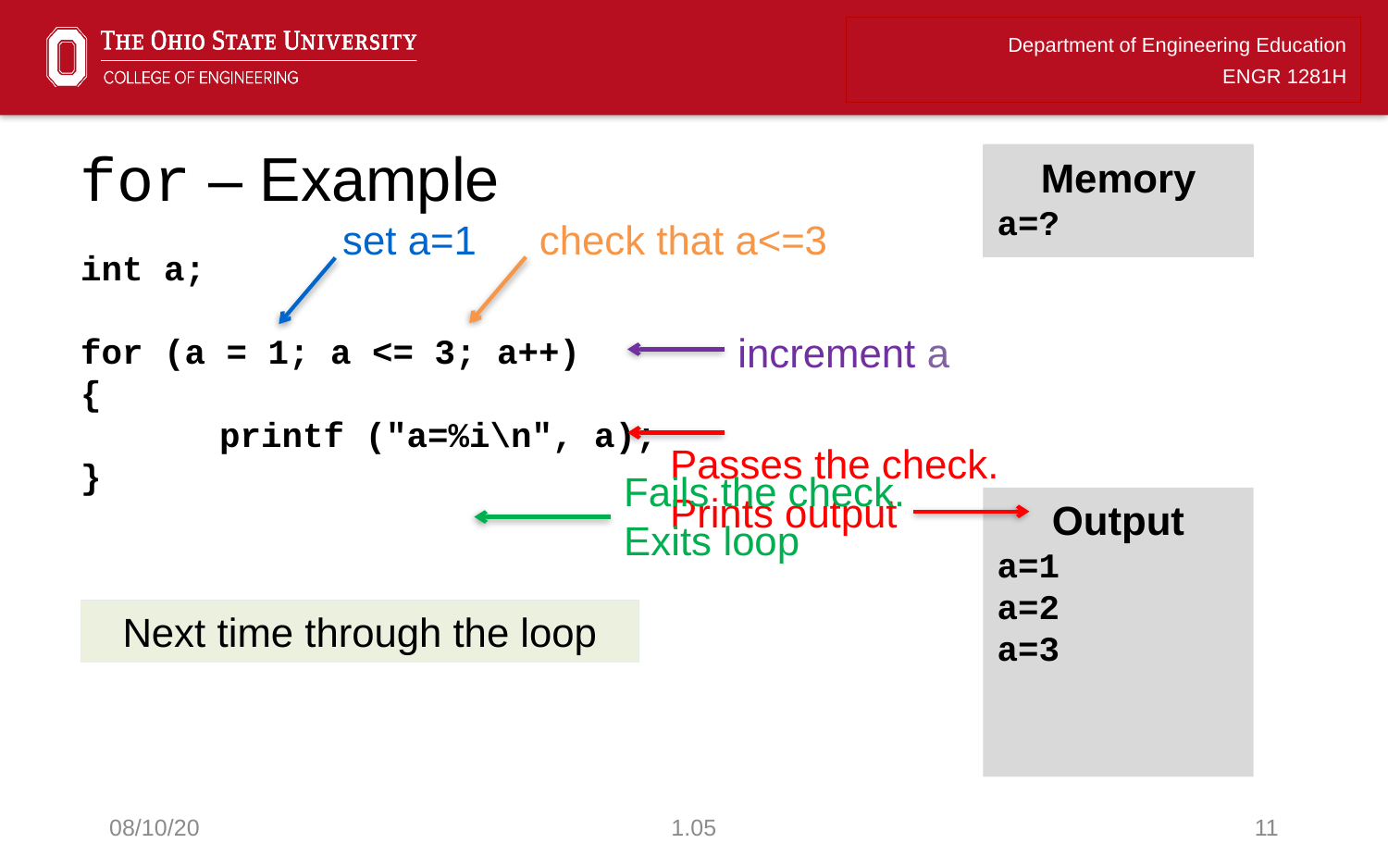

# for – Example
Memory
a=1
Memory
a=?
Memory
a=3
Memory
a=2
Memory
a=4
set a=1
check that a<=3
	int a;

	for (a = 1; a <= 3; a++)
	{
		printf ("a=%i\n", a);
	}

increment a
Passes the check.
Prints output
Fails the check.
Exits loop
Output
a=1
a=2
a=3
Second time through the loop
First time through the loop
Next time through the loop
08/10/20
1.05
11